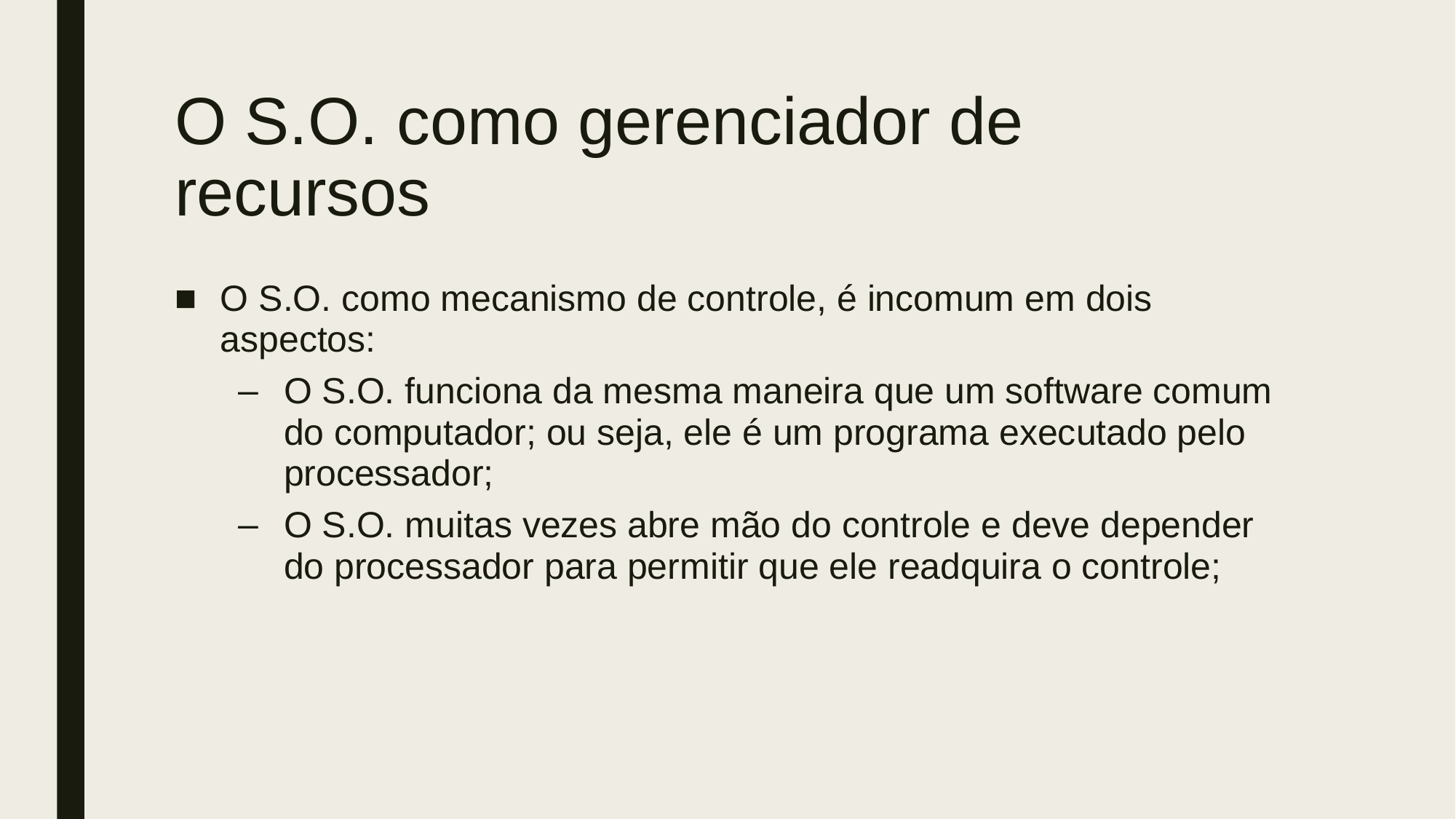

# O S.O. como gerenciador de recursos

O S.O. como mecanismo de controle, é incomum em dois aspectos:
O S.O. funciona da mesma maneira que um software comum do computador; ou seja, ele é um programa executado pelo processador;
O S.O. muitas vezes abre mão do controle e deve depender do processador para permitir que ele readquira o controle;